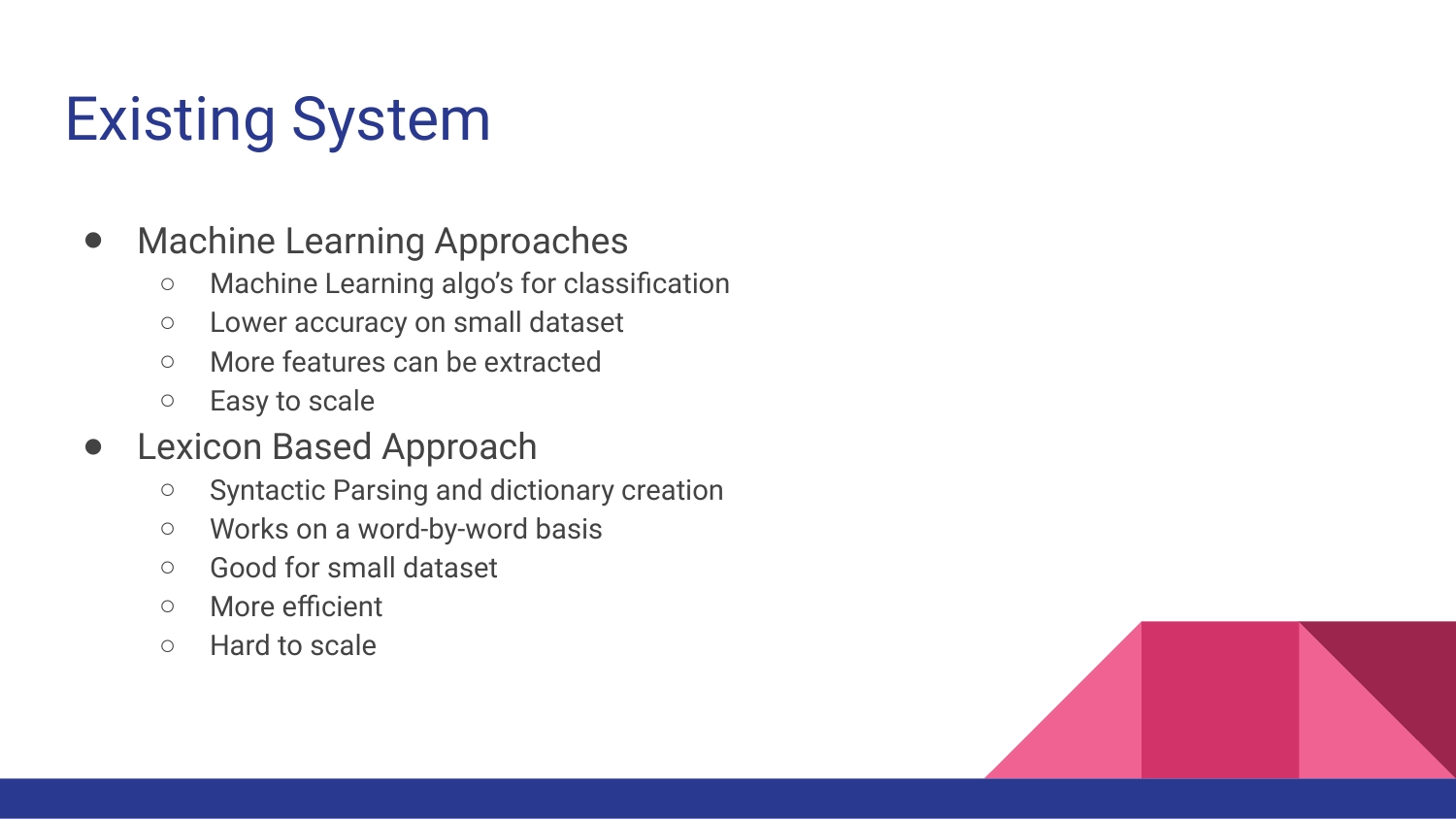

# Existing System
Machine Learning Approaches
Machine Learning algo’s for classification
Lower accuracy on small dataset
More features can be extracted
Easy to scale
Lexicon Based Approach
Syntactic Parsing and dictionary creation
Works on a word-by-word basis
Good for small dataset
More efficient
Hard to scale